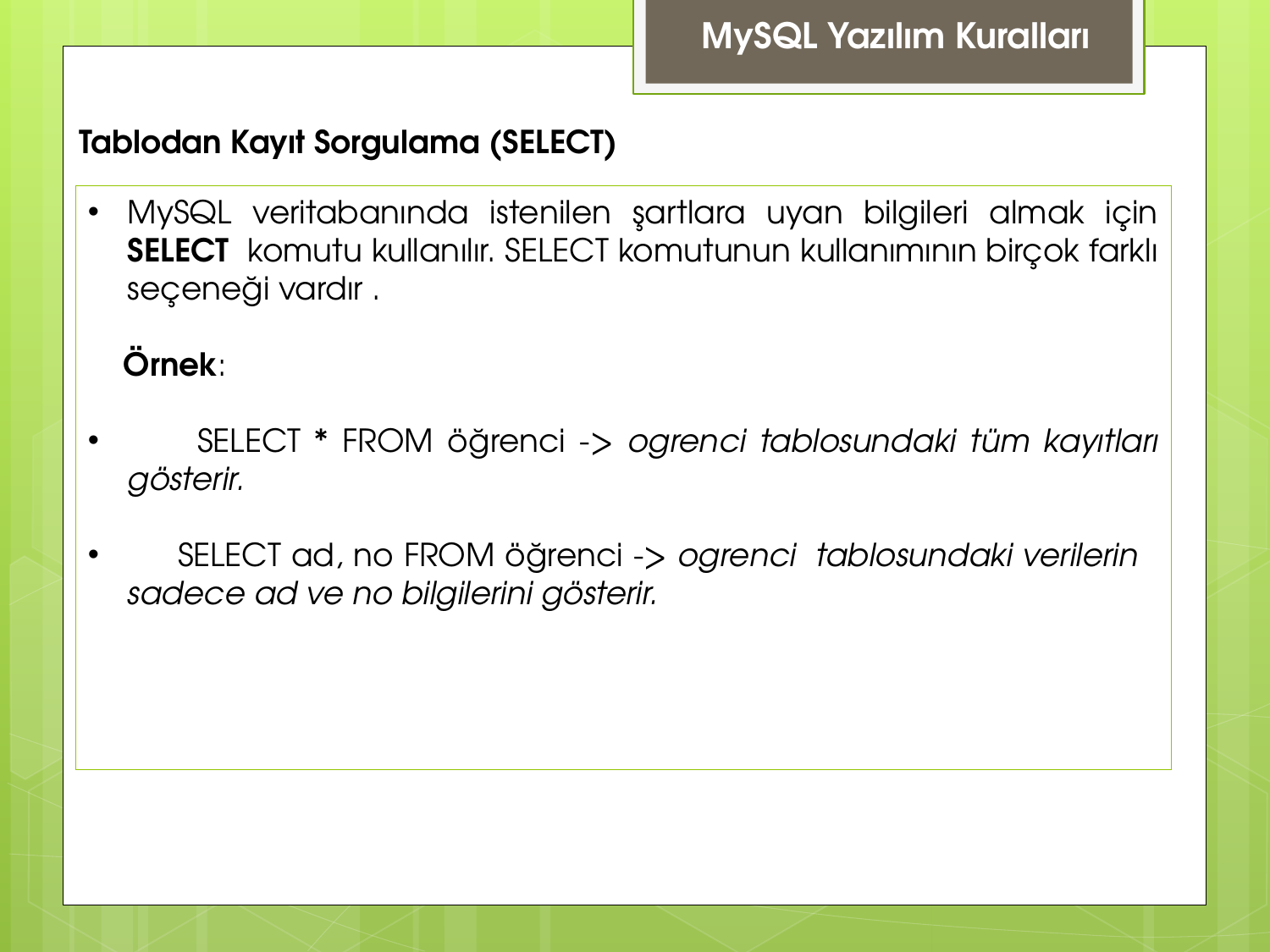

MySQL Yazılım Kuralları
Tablodan Kayıt Sorgulama (SELECT)
MySQL veritabanında istenilen şartlara uyan bilgileri almak için SELECT  komutu kullanılır. SELECT komutunun kullanımının birçok farklı seçeneği vardır .

    Örnek:

     SELECT * FROM öğrenci -> ogrenci tablosundaki tüm kayıtları gösterir.

     SELECT ad, no FROM öğrenci -> ogrenci  tablosundaki verilerin   sadece ad ve no bilgilerini gösterir.